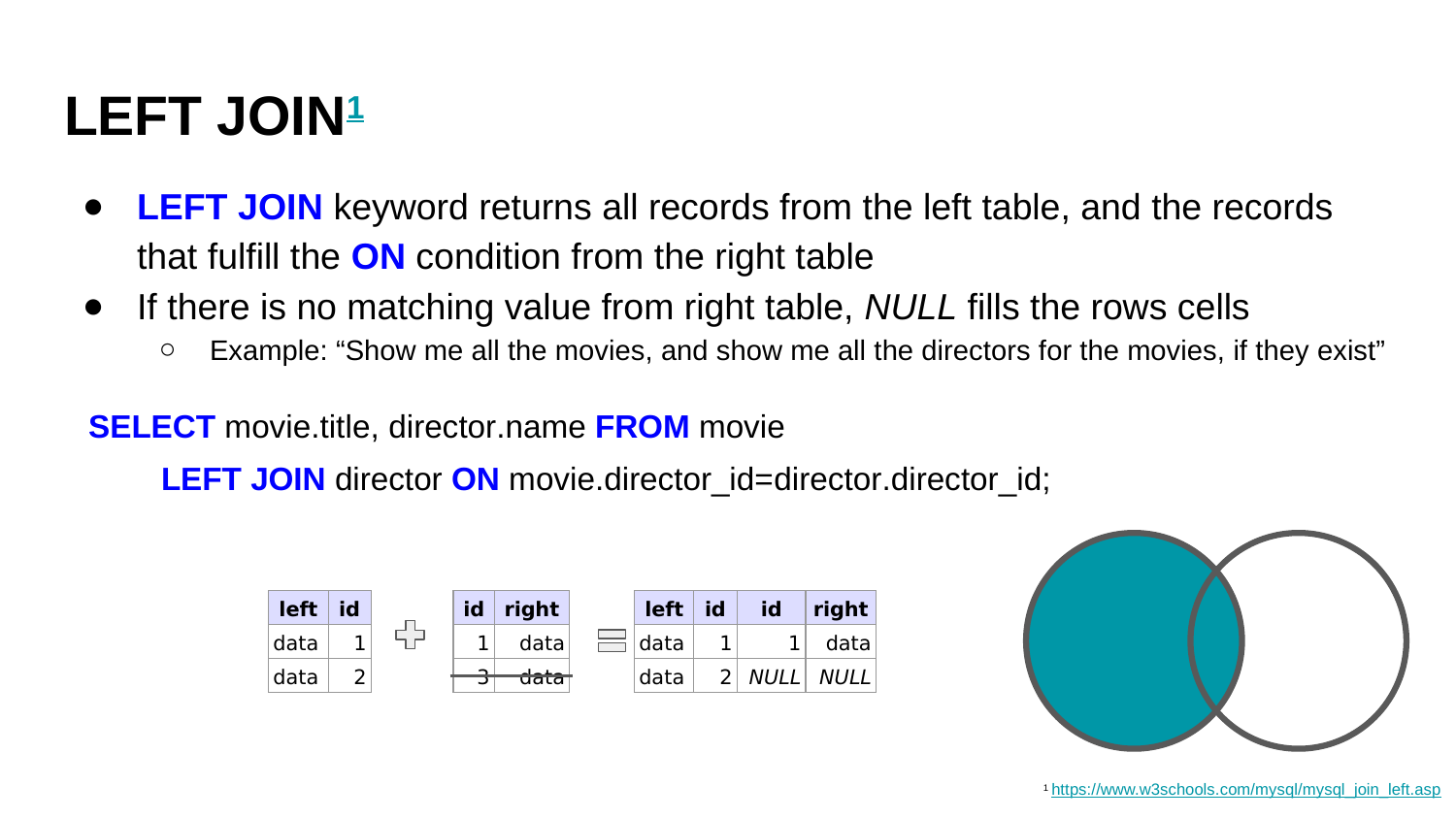

# LEFT JOIN1
LEFT JOIN keyword returns all records from the left table, and the records that fulfill the ON condition from the right table
If there is no matching value from right table, NULL fills the rows cells
Example: “Show me all the movies, and show me all the directors for the movies, if they exist”
SELECT movie.title, director.name FROM movie
LEFT JOIN director ON movie.director_id=director.director_id;

| left | id |
| --- | --- |
| data | 1 |
| data | 2 |
| id | right |
| --- | --- |
| 1 | data |
| 3 | data |
| left | id | id | right |
| --- | --- | --- | --- |
| data | 1 | 1 | data |
| data | 2 | NULL | NULL |

1 https://www.w3schools.com/mysql/mysql_join_left.asp